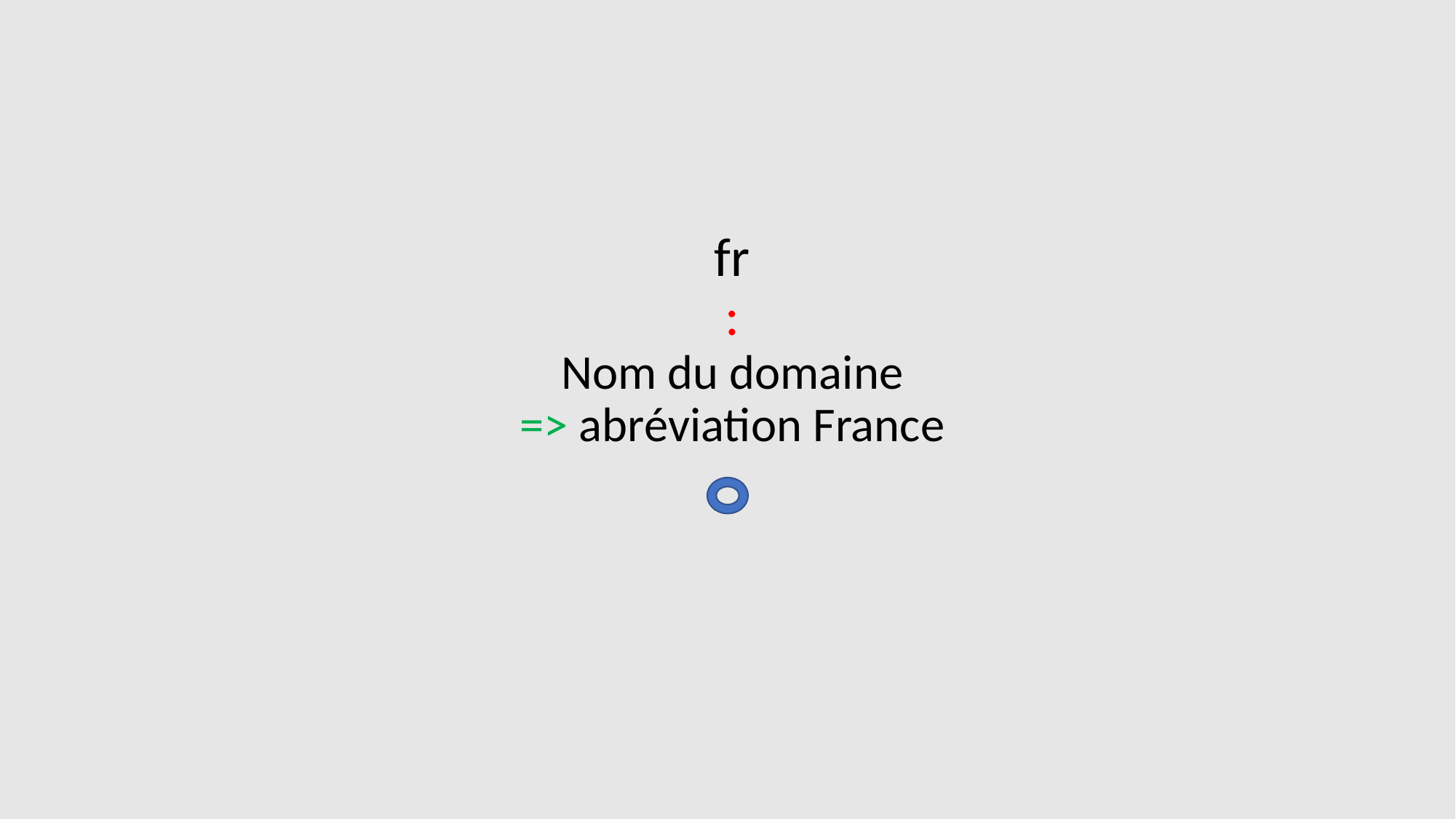

# fr : Nom du domaine => abréviation France